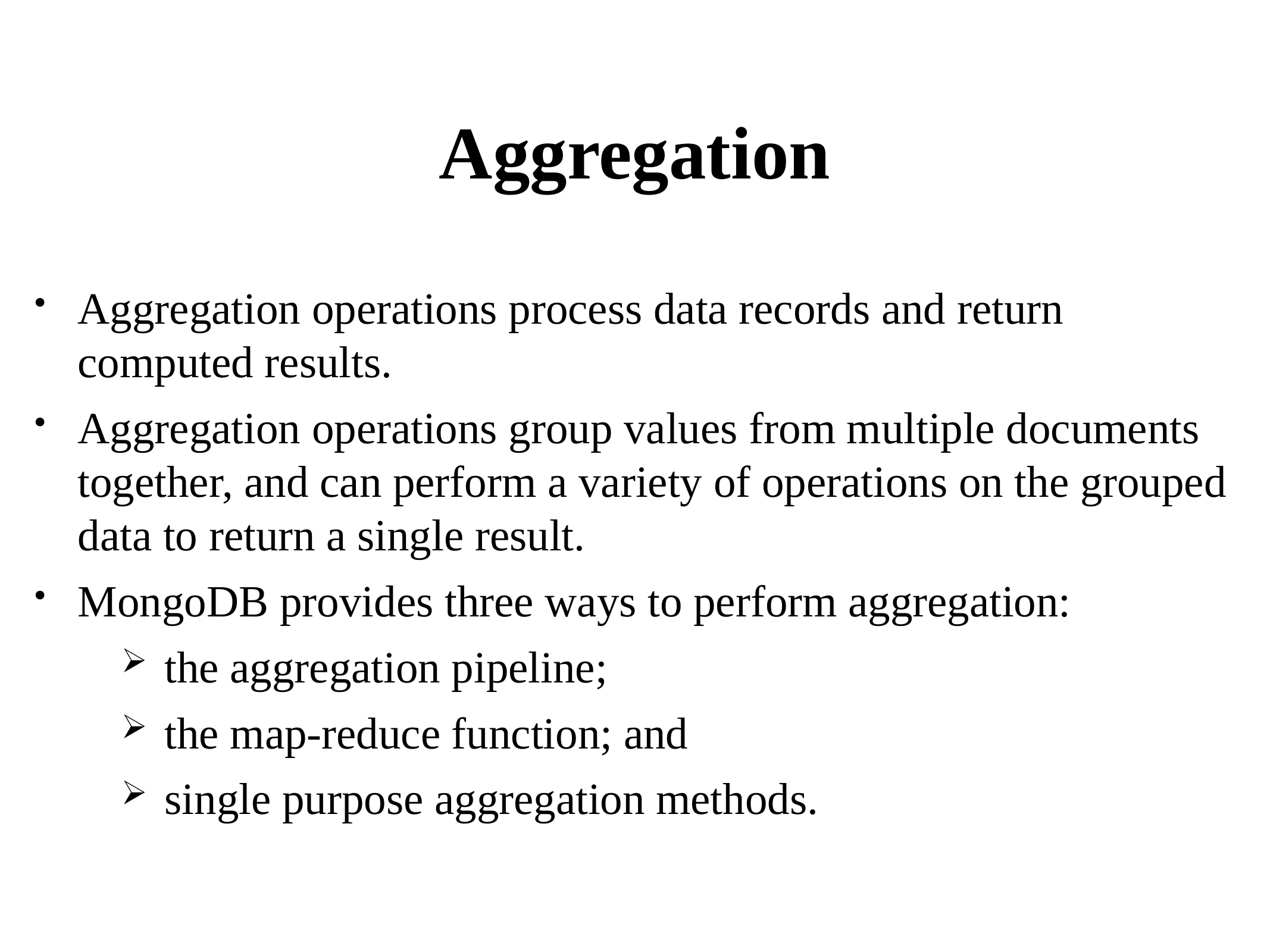

# Aggregation
Aggregation operations process data records and return computed results.
Aggregation operations group values from multiple documents together, and can perform a variety of operations on the grouped data to return a single result.
MongoDB provides three ways to perform aggregation:
the aggregation pipeline;
the map-reduce function; and
single purpose aggregation methods.